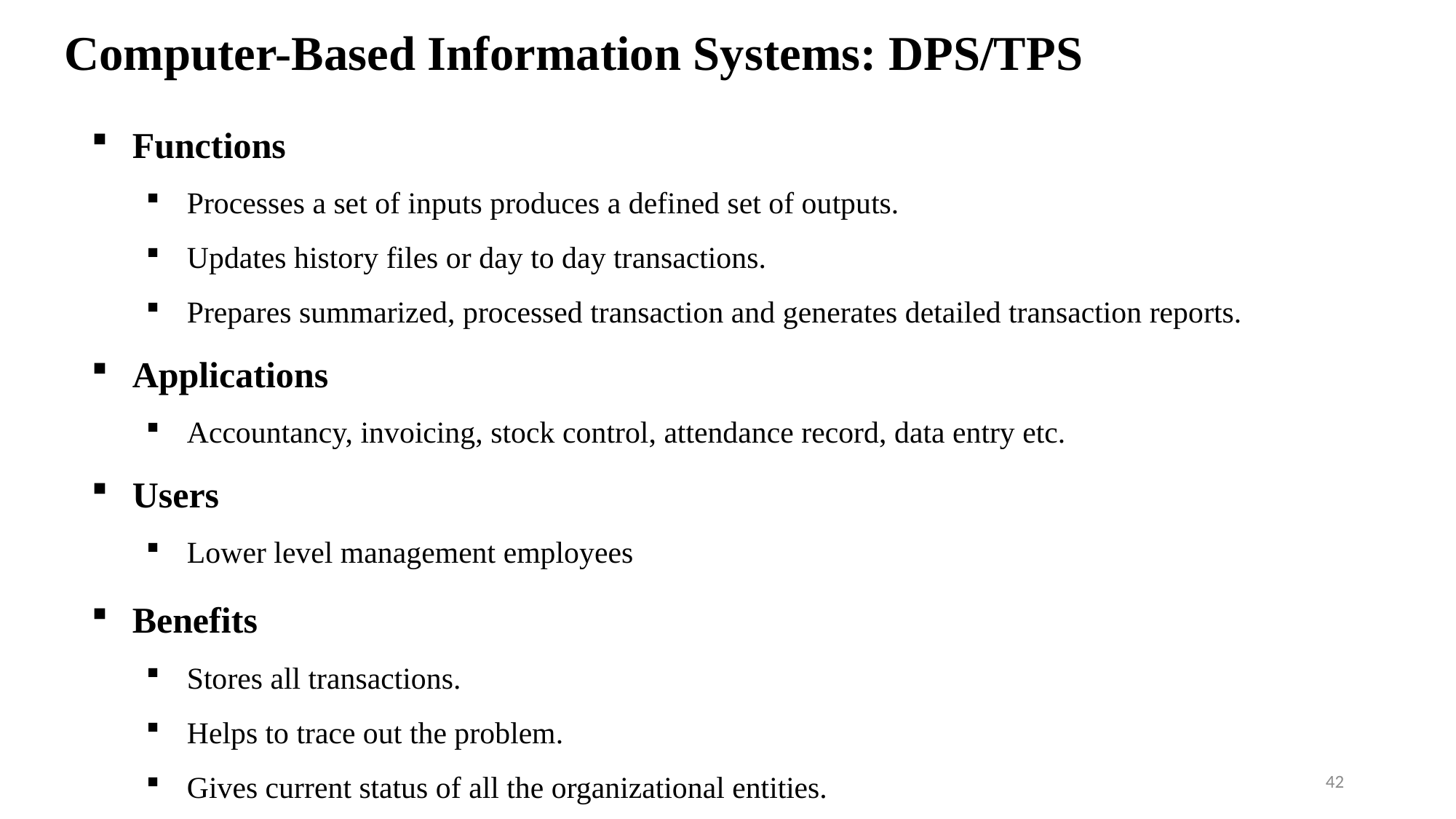

# Computer-Based Information Systems: DPS/TPS
Functions
Processes a set of inputs produces a defined set of outputs.
Updates history files or day to day transactions.
Prepares summarized, processed transaction and generates detailed transaction reports.
Applications
Accountancy, invoicing, stock control, attendance record, data entry etc.
Users
Lower level management employees

Benefits
Stores all transactions.
Helps to trace out the problem.
Gives current status of all the organizational entities.

42